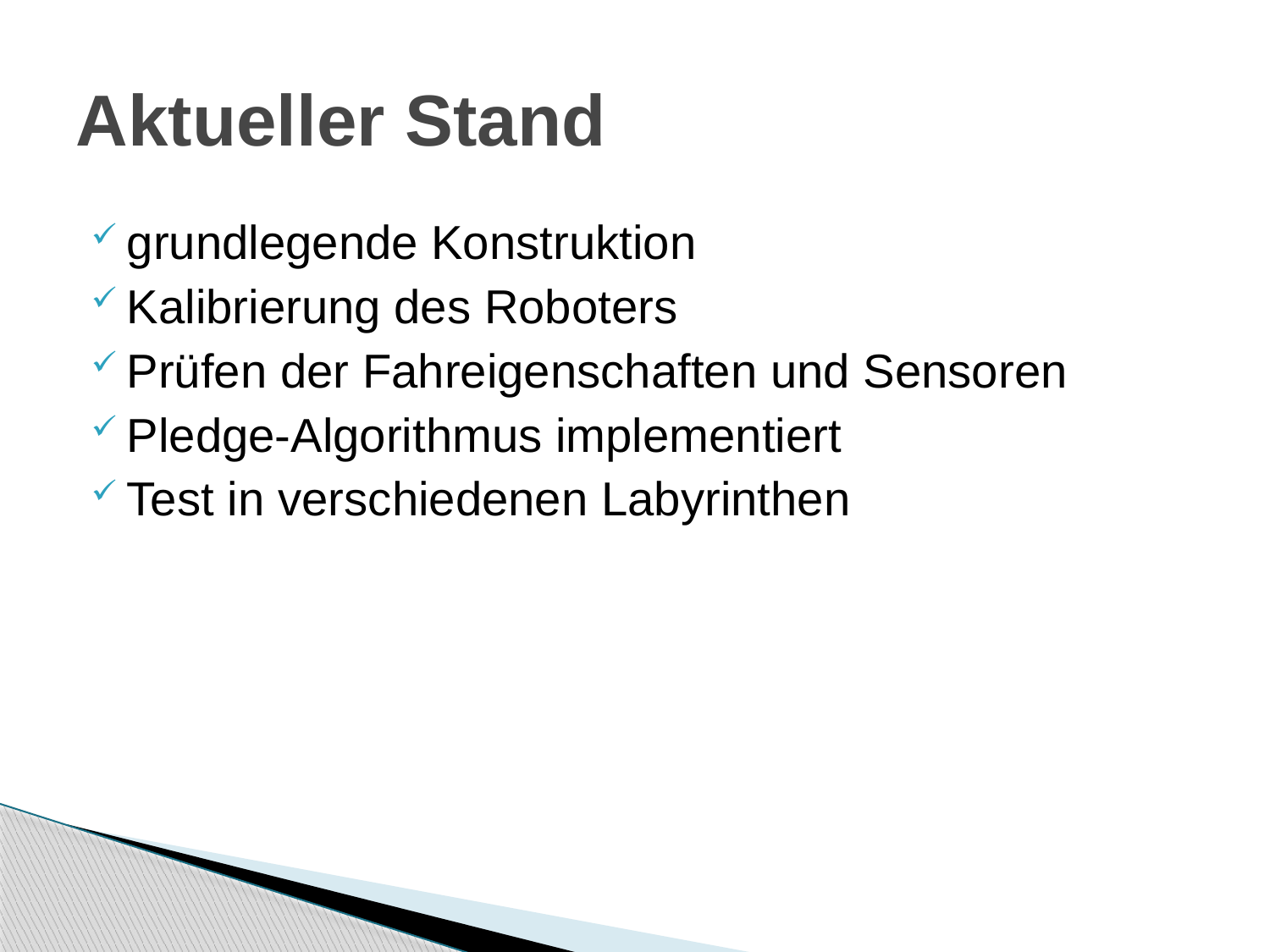

# Aktueller Stand
grundlegende Konstruktion
Kalibrierung des Roboters
Prüfen der Fahreigenschaften und Sensoren
Pledge-Algorithmus implementiert
Test in verschiedenen Labyrinthen